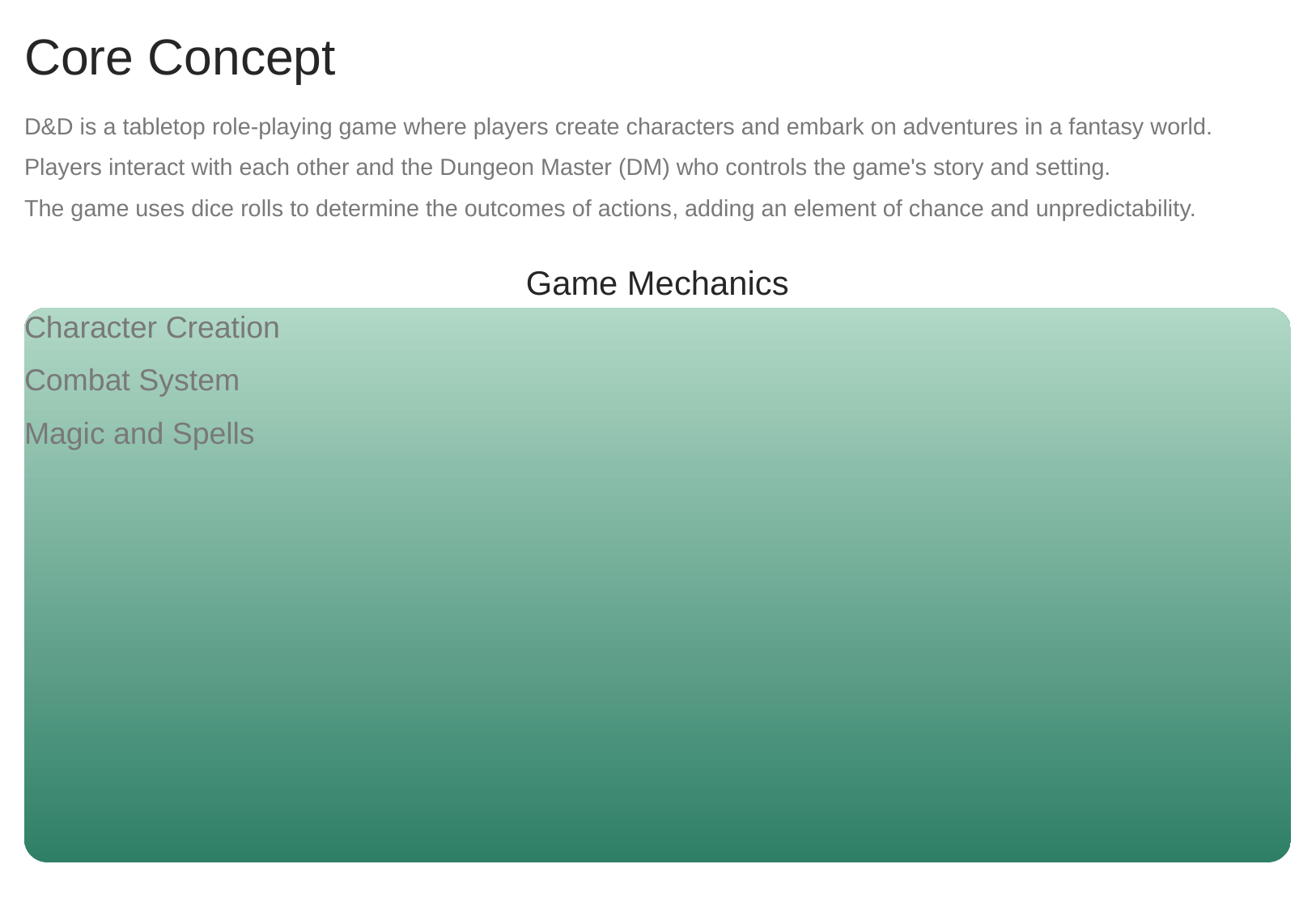

# Core Concept
D&D is a tabletop role-playing game where players create characters and embark on adventures in a fantasy world.
Players interact with each other and the Dungeon Master (DM) who controls the game's story and setting.
The game uses dice rolls to determine the outcomes of actions, adding an element of chance and unpredictability.
Game Mechanics

Character Creation
Combat System
Magic and Spells